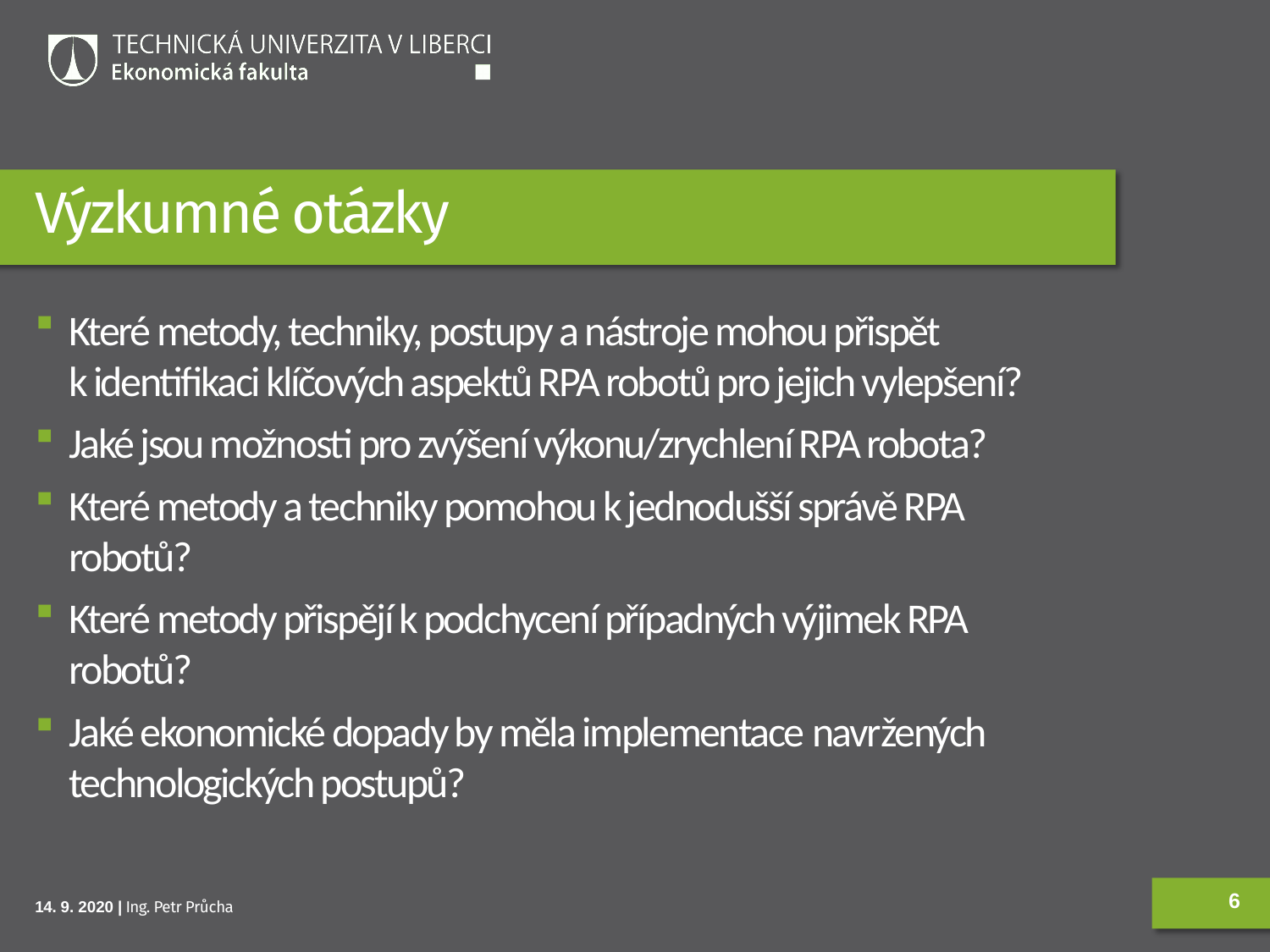

# Výzkumné otázky
Které metody, techniky, postupy a nástroje mohou přispět k identifikaci klíčových aspektů RPA robotů pro jejich vylepšení?
Jaké jsou možnosti pro zvýšení výkonu/zrychlení RPA robota?
Které metody a techniky pomohou k jednodušší správě RPA robotů?
Které metody přispějí k podchycení případných výjimek RPA robotů?
Jaké ekonomické dopady by měla implementace navržených technologických postupů?

6
14. 9. 2020 | Ing. Petr Průcha